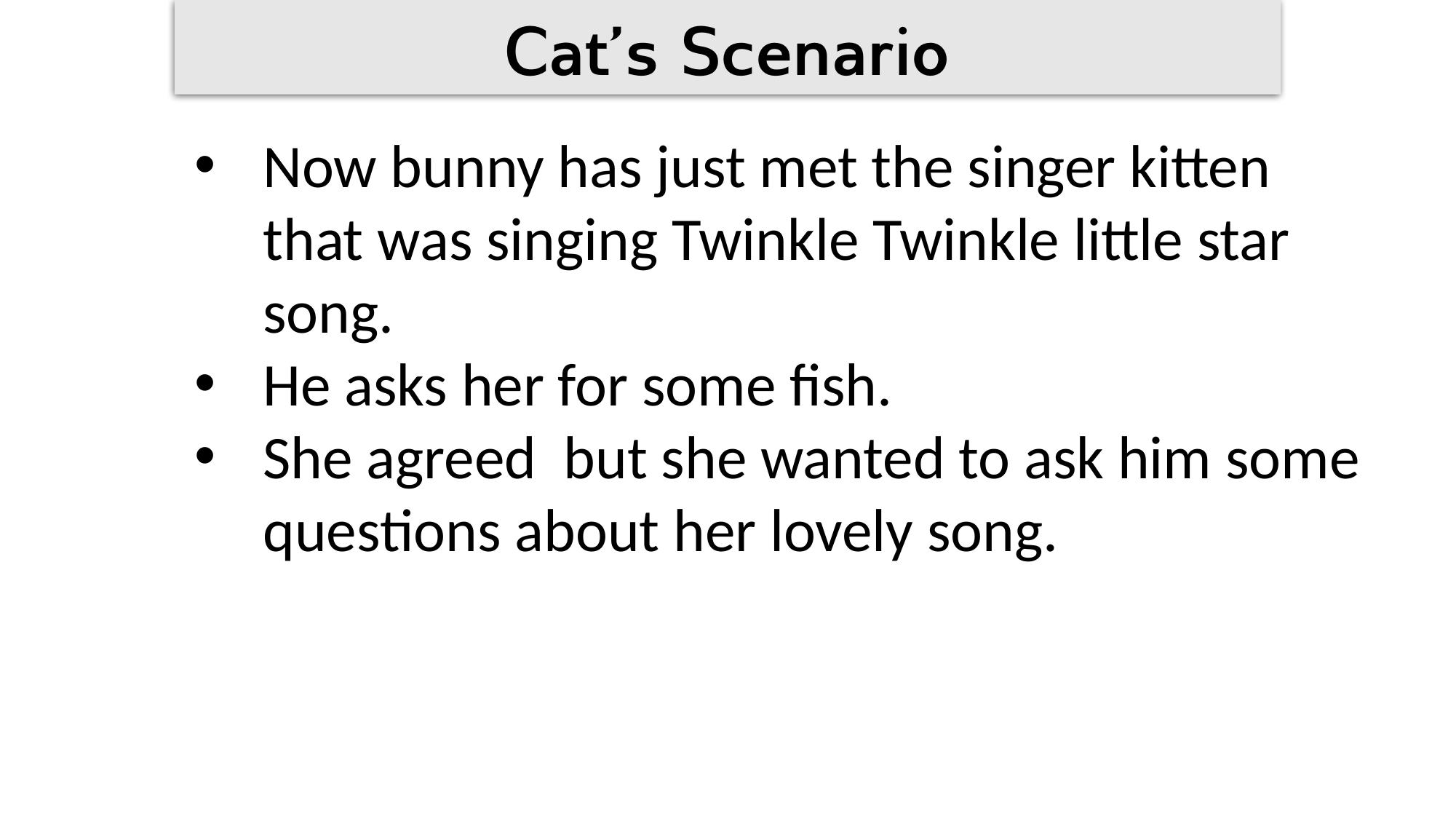

Cat’s Scenario
Now bunny has just met the singer kitten that was singing Twinkle Twinkle little star song.
He asks her for some fish.
She agreed  but she wanted to ask him some questions about her lovely song.